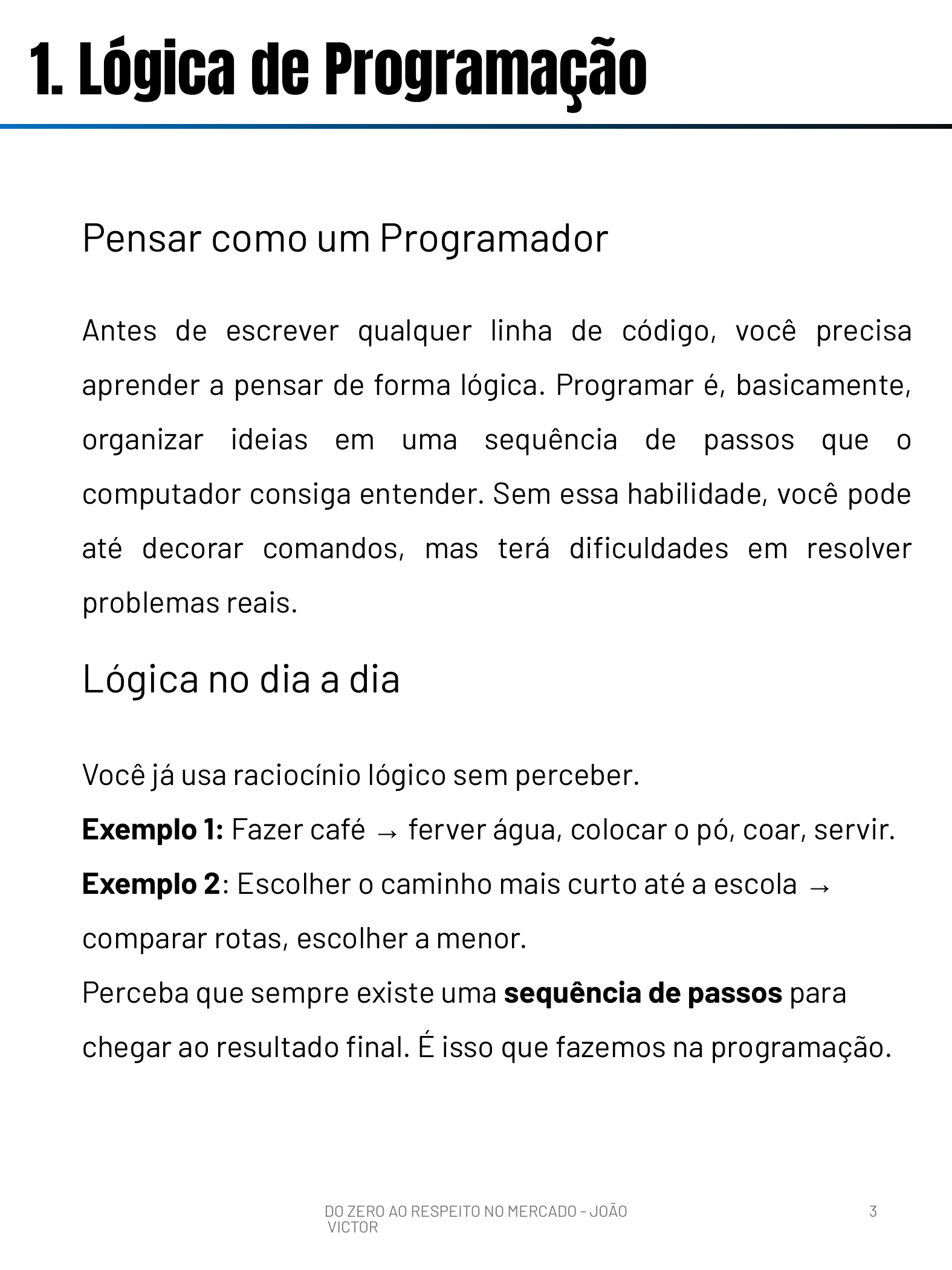

1. Lógica de Programação

Pensar como um Programador
Antes de escrever qualquer linha de código, você precisa aprender a pensar de forma lógica. Programar é, basicamente, organizar ideias em uma sequência de passos que o computador consiga entender. Sem essa habilidade, você pode até decorar comandos, mas terá dificuldades em resolver problemas reais.
Lógica no dia a dia
Você já usa raciocínio lógico sem perceber.
Exemplo 1: Fazer café → ferver água, colocar o pó, coar, servir.
Exemplo 2: Escolher o caminho mais curto até a escola → comparar rotas, escolher a menor.
Perceba que sempre existe uma sequência de passos para chegar ao resultado final. É isso que fazemos na programação.
DO ZERO AO RESPEITO NO MERCADO - JOÃO VICTOR
3